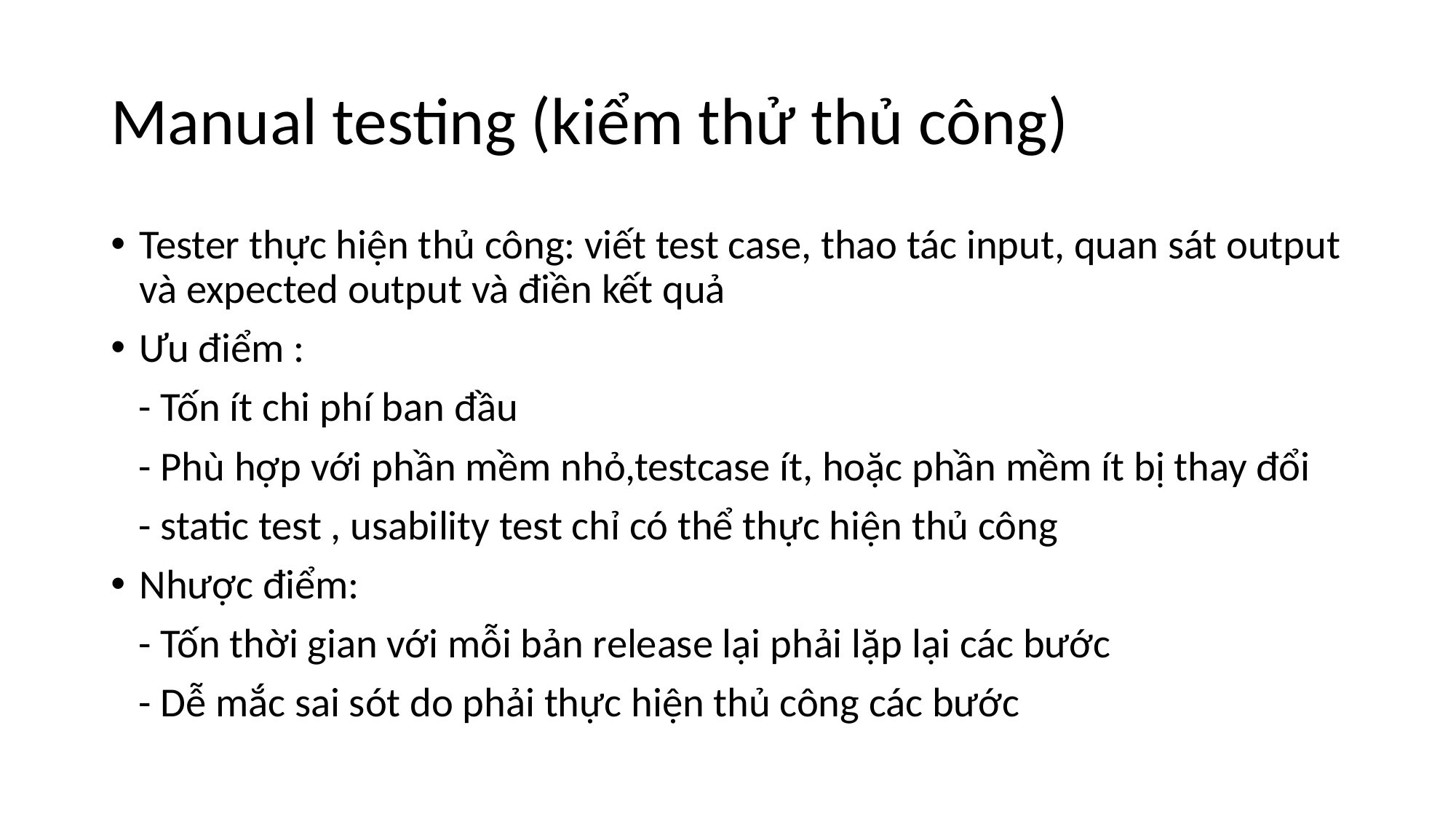

# Manual testing (kiểm thử thủ công)
Tester thực hiện thủ công: viết test case, thao tác input, quan sát output và expected output và điền kết quả
Ưu điểm :
   - Tốn ít chi phí ban đầu
   - Phù hợp với phần mềm nhỏ,testcase ít, hoặc phần mềm ít bị thay đổi
   - static test , usability test chỉ có thể thực hiện thủ công
Nhược điểm:
   - Tốn thời gian với mỗi bản release lại phải lặp lại các bước
   - Dễ mắc sai sót do phải thực hiện thủ công các bước